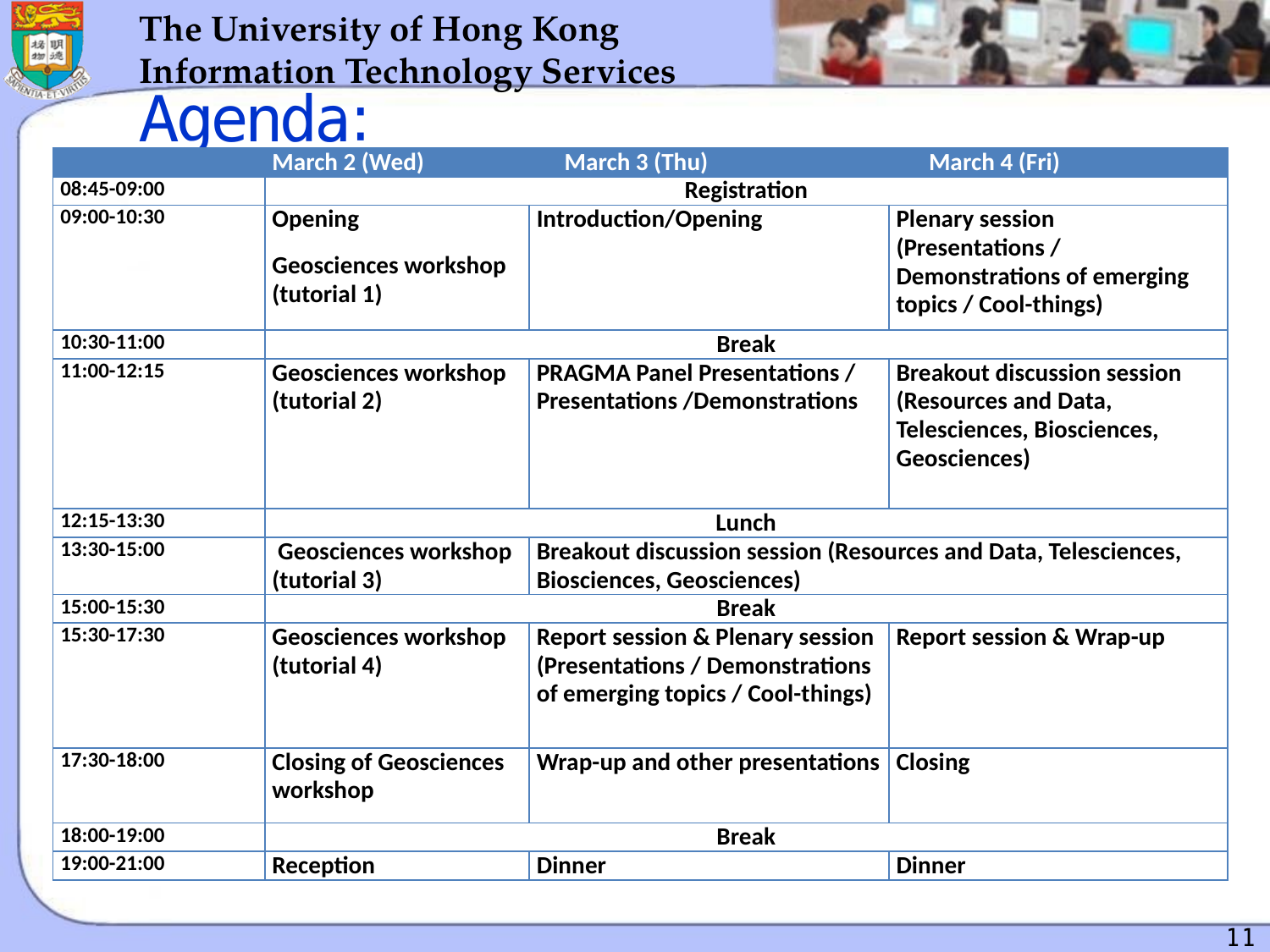

# Agenda:
|  | March 2 (Wed) |  | March 3 (Thu) |  | March 4 (Fri) |
| --- | --- | --- | --- | --- | --- |
| 08:45-09:00 | Registration |  |  |  |  |
| 09:00-10:30 | Opening Geosciences workshop (tutorial 1) | Introduction/Opening |  | Plenary session (Presentations / Demonstrations of emerging topics / Cool-things) |  |
| 10:30-11:00 | Break |  |  |  |  |
| 11:00-12:15 | Geosciences workshop (tutorial 2) | PRAGMA Panel Presentations / Presentations /Demonstrations |  | Breakout discussion session (Resources and Data, Telesciences, Biosciences, Geosciences) |  |
| 12:15-13:30 | Lunch |  |  |  |  |
| 13:30-15:00 | Geosciences workshop (tutorial 3) | Breakout discussion session (Resources and Data, Telesciences, Biosciences, Geosciences) |  |  |  |
| 15:00-15:30 | Break |  |  |  |  |
| 15:30-17:30 | Geosciences workshop (tutorial 4) | Report session & Plenary session (Presentations / Demonstrations of emerging topics / Cool-things) |  | Report session & Wrap-up |  |
| 17:30-18:00 | Closing of Geosciences workshop | Wrap-up and other presentations |  | Closing |  |
| 18:00-19:00 | Break |  |  |  |  |
| 19:00-21:00 | Reception | Dinner |  | Dinner |  |